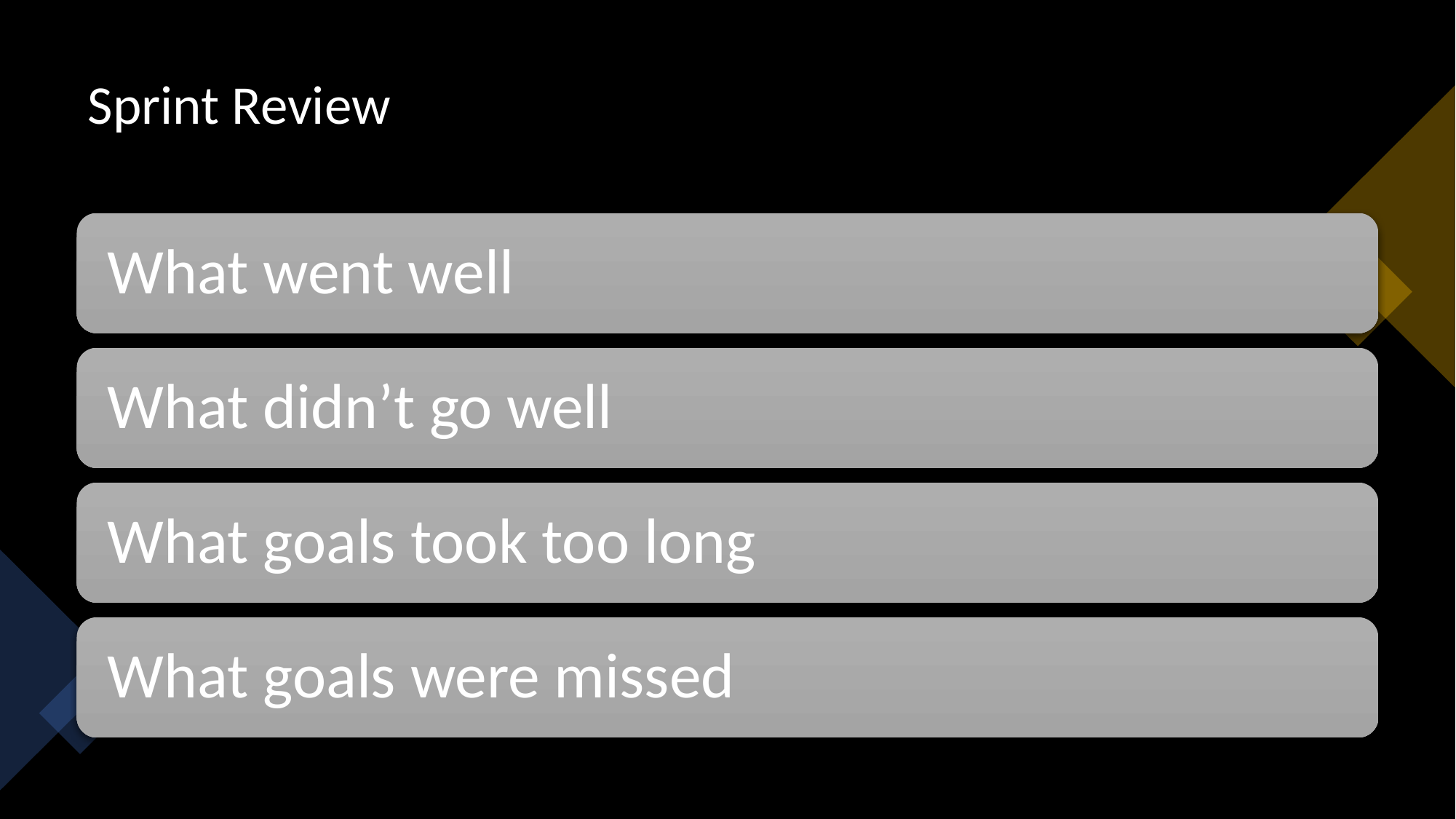

# Sprint Review

What went well
What didn’t go well
What goals took too long
What goals were missed